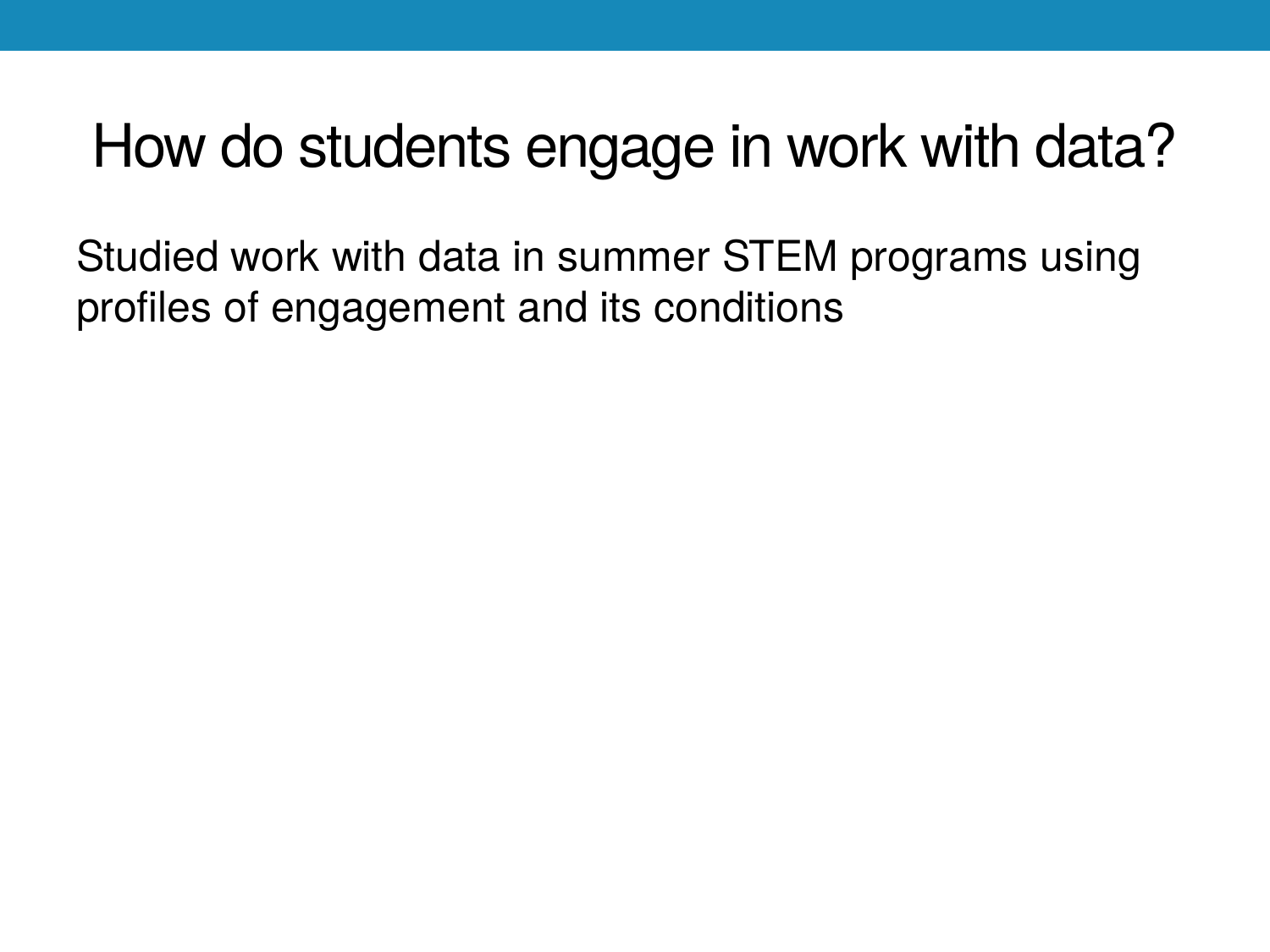

# How do students engage in work with data?
Studied work with data in summer STEM programs using profiles of engagement and its conditions